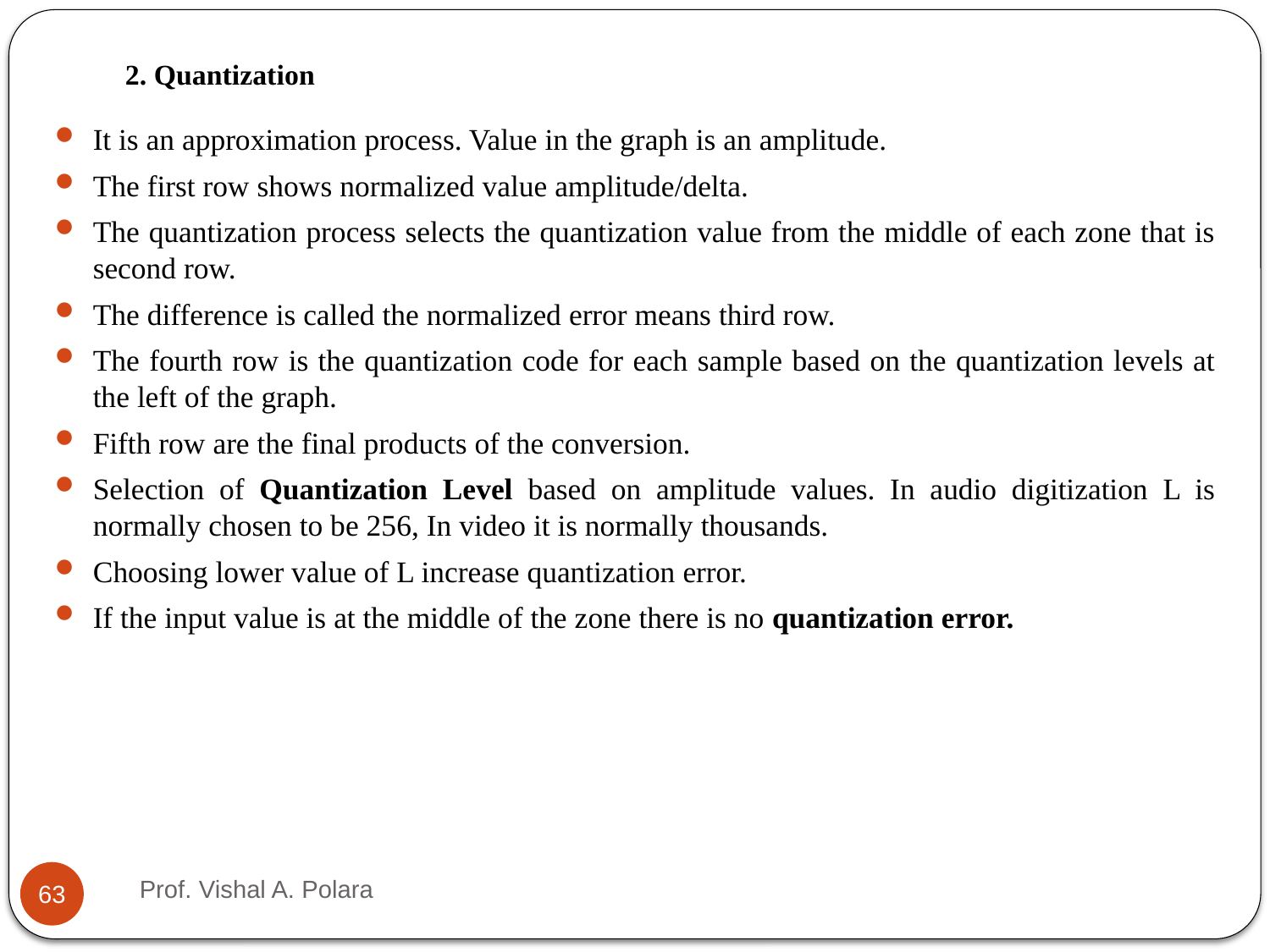

2. Quantization

It is an approximation process. Value in the graph is an amplitude.
The first row shows normalized value amplitude/delta.
The quantization process selects the quantization value from the middle of each zone that is second row.
The difference is called the normalized error means third row.
The fourth row is the quantization code for each sample based on the quantization levels at the left of the graph.
Fifth row are the final products of the conversion.
Selection of Quantization Level based on amplitude values. In audio digitization L is normally chosen to be 256, In video it is normally thousands.
Choosing lower value of L increase quantization error.
If the input value is at the middle of the zone there is no quantization error.

Prof. Vishal A. Polara
63